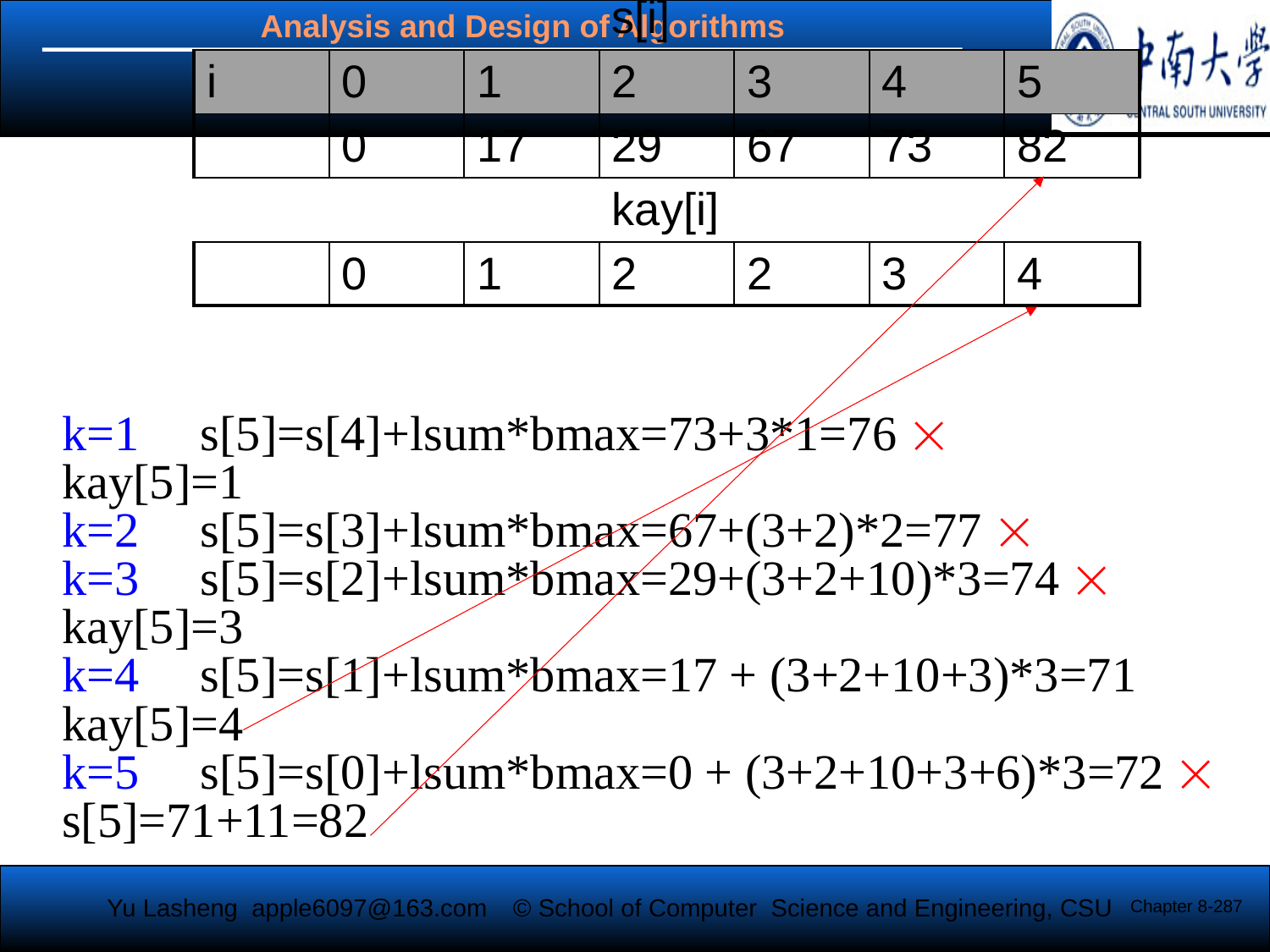

|  |  |  | s[i] |  |  |  |
| --- | --- | --- | --- | --- | --- | --- |
| i | 0 | 1 | 2 | 3 | 4 | 5 |
|  | 0 | 17 | 29 | 67 | 73 | 82 |
|  |  |  | kay[i] |  |  |  |
|  | 0 | 1 | 2 | 2 | 3 | 4 |

k=1     s[5]=s[4]+lsum*bmax=73+3*1=76 ×
kay[5]=1
k=2     s[5]=s[3]+lsum*bmax=67+(3+2)*2=77 ×
k=3     s[5]=s[2]+lsum*bmax=29+(3+2+10)*3=74 ×
kay[5]=3
k=4     s[5]=s[1]+lsum*bmax=17 + (3+2+10+3)*3=71
kay[5]=4
k=5     s[5]=s[0]+lsum*bmax=0 + (3+2+10+3+6)*3=72 ×
s[5]=71+11=82

Chapter 8-287